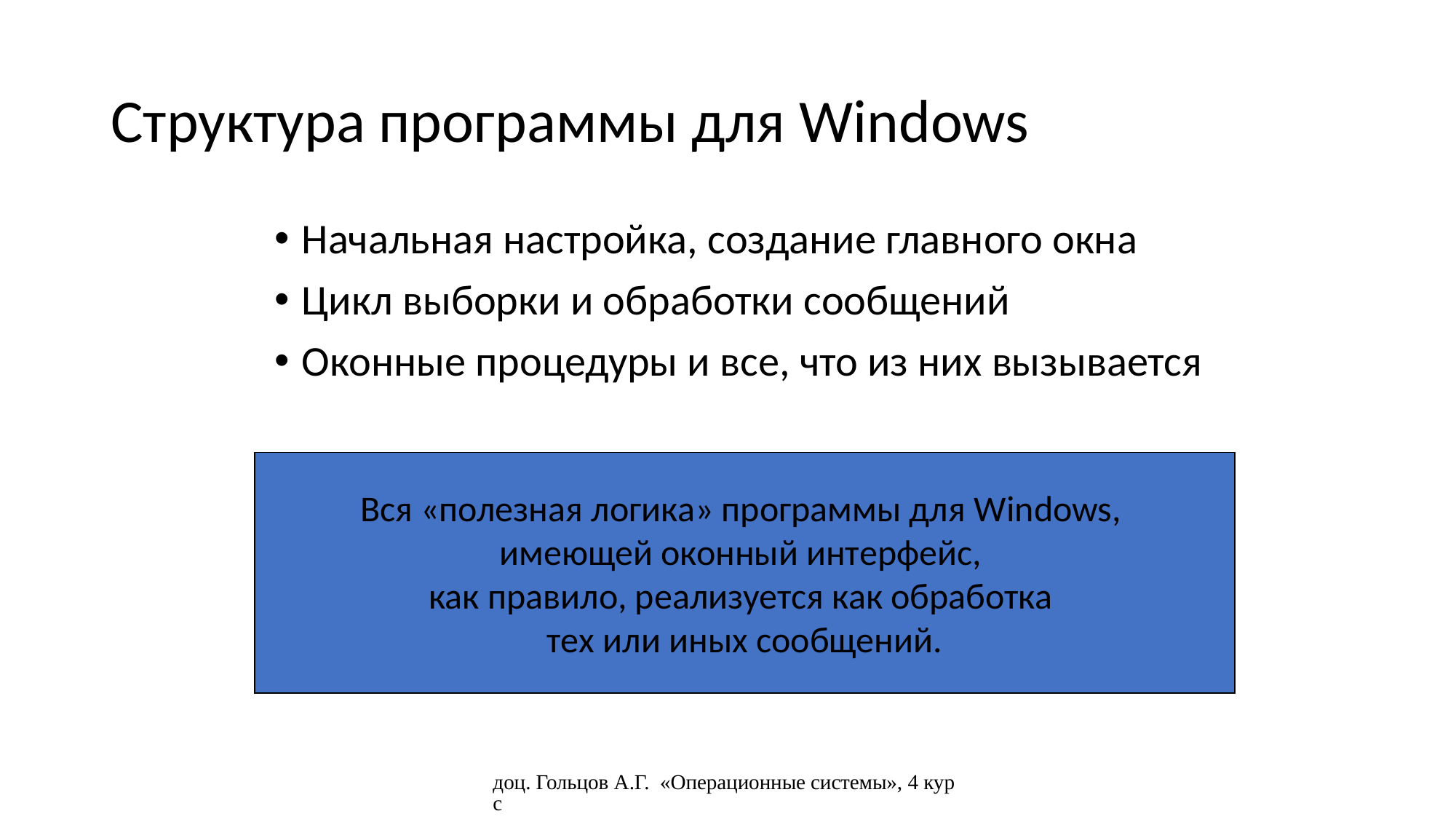

# Структура программы для Windows
Начальная настройка, создание главного окна
Цикл выборки и обработки сообщений
Оконные процедуры и все, что из них вызывается
Вся «полезная логика» программы для Windows,
имеющей оконный интерфейс,
как правило, реализуется как обработка
тех или иных сообщений.
доц. Гольцов А.Г.  «Операционные системы», 4 курс